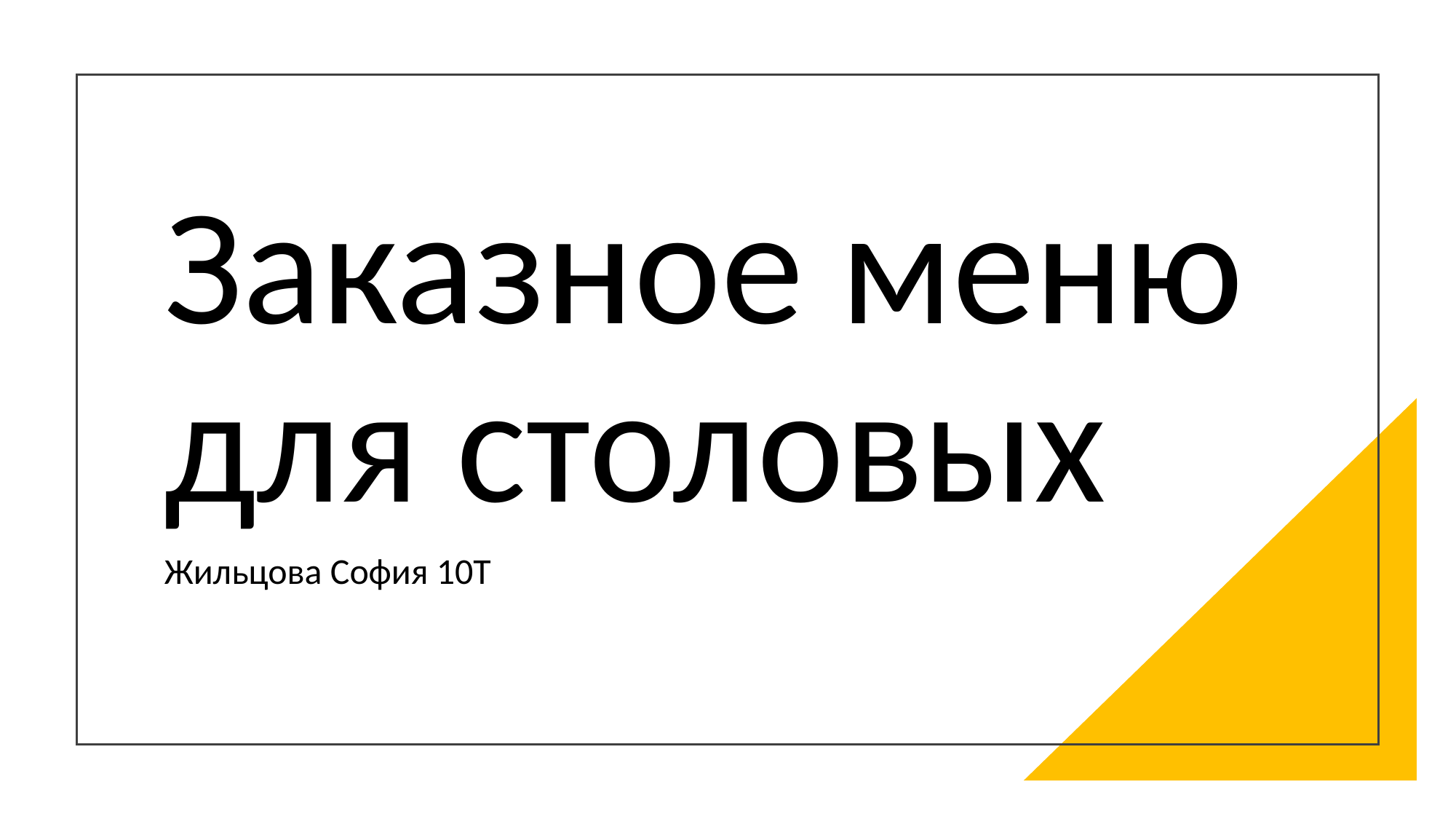

# Заказное меню для столовых

Жильцова София 10Т